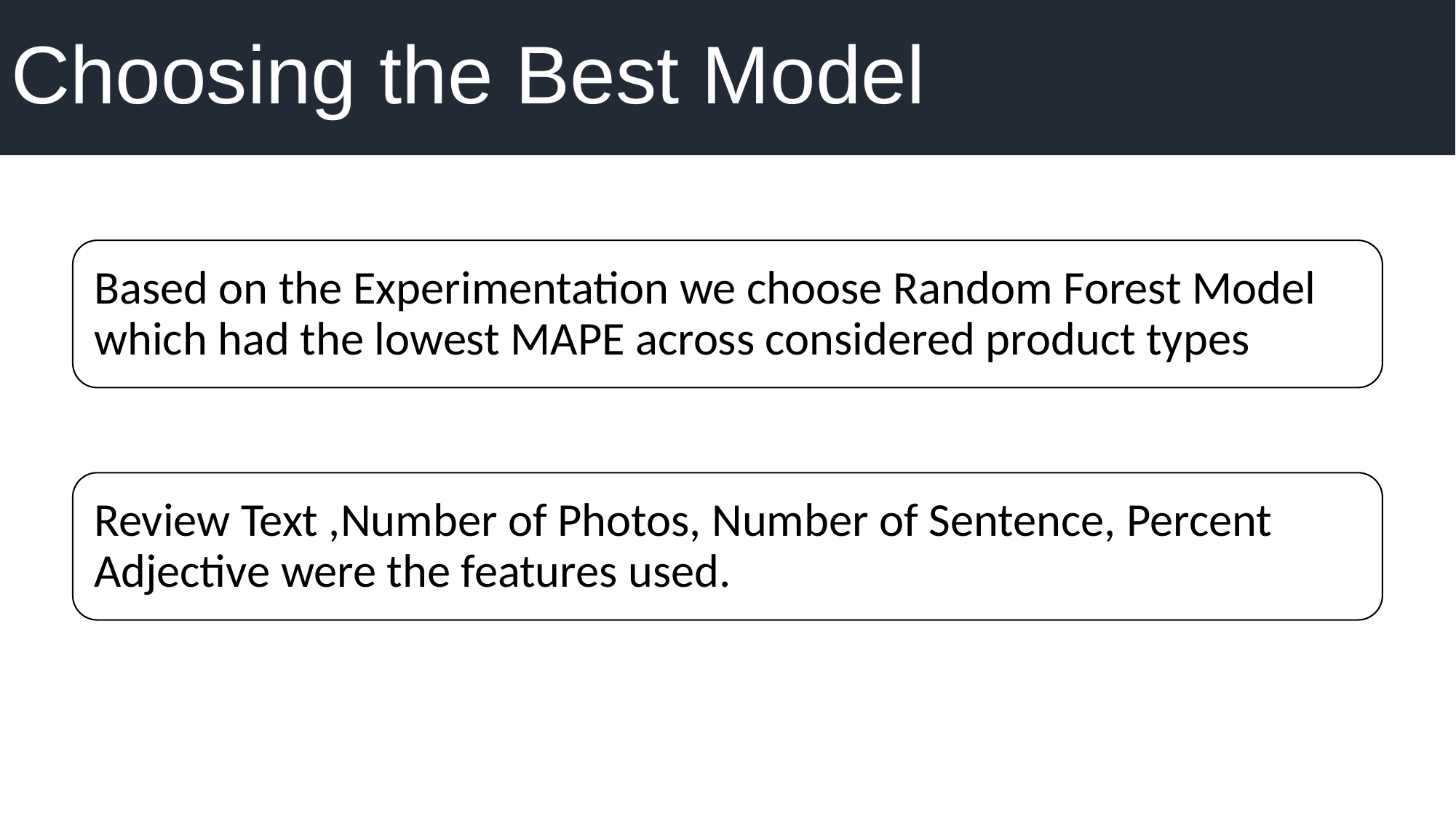

# Choosing the Best Model
Based on the Experimentation we choose Random Forest Model which had the lowest MAPE across considered product types
Review Text ,Number of Photos, Number of Sentence, Percent Adjective were the features used.